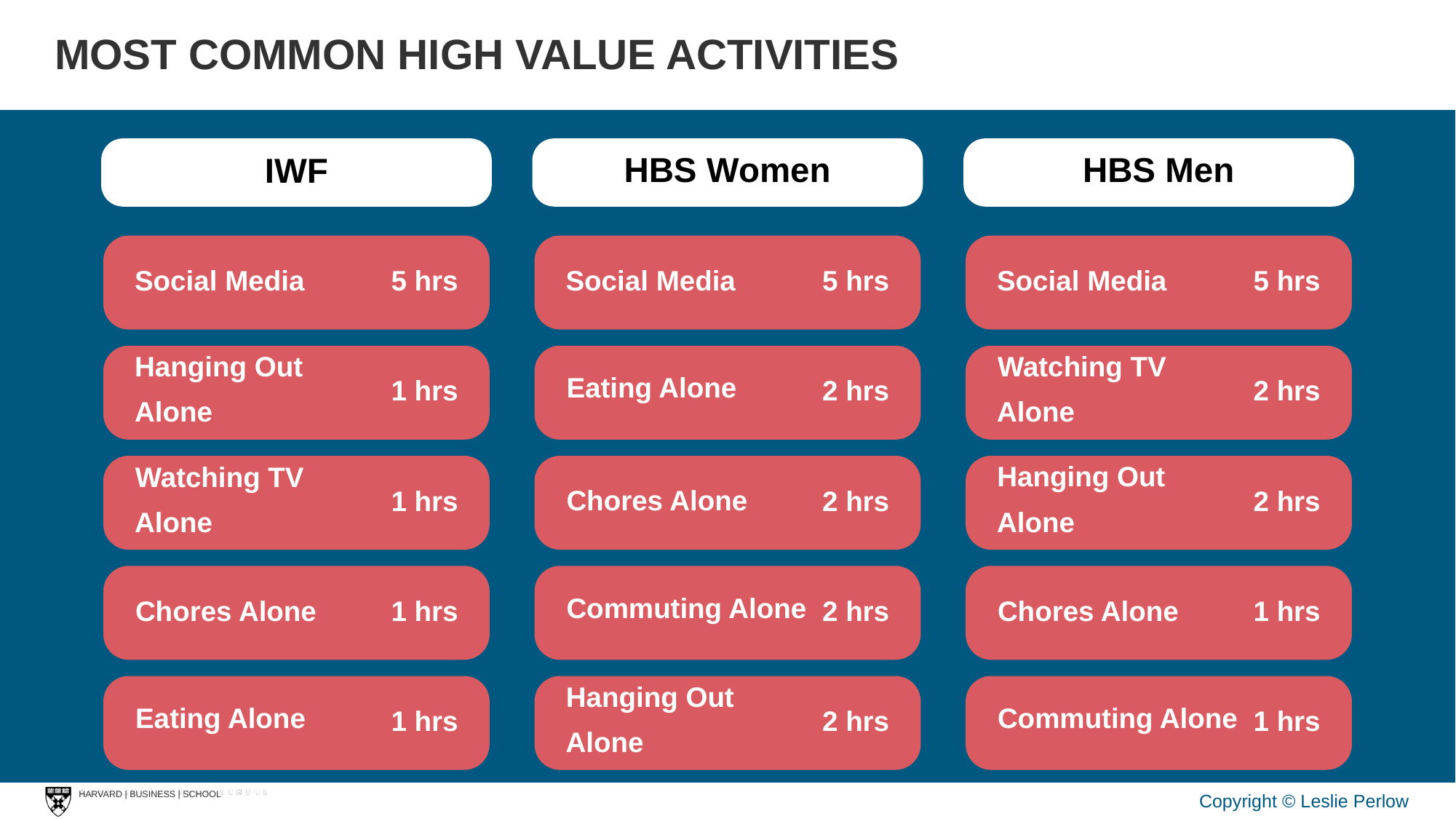

# MOST COMMON HIGH VALUE ACTIVITIES

HBS Women
HBS Men
IWF

Social Media
Social Media
Social Media
5 hrs
5 hrs
5 hrs

Hanging Out
Watching TV
Eating Alone
1 hrs
2 hrs
2 hrs
Alone
Alone

Hanging Out
Watching TV
Chores Alone
1 hrs
2 hrs
2 hrs
Alone
Alone

Commuting Alone
Chores Alone
Chores Alone
1 hrs
2 hrs
1 hrs

Hanging Out
Commuting Alone
Eating Alone
1 hrs
2 hrs
1 hrs
Alone